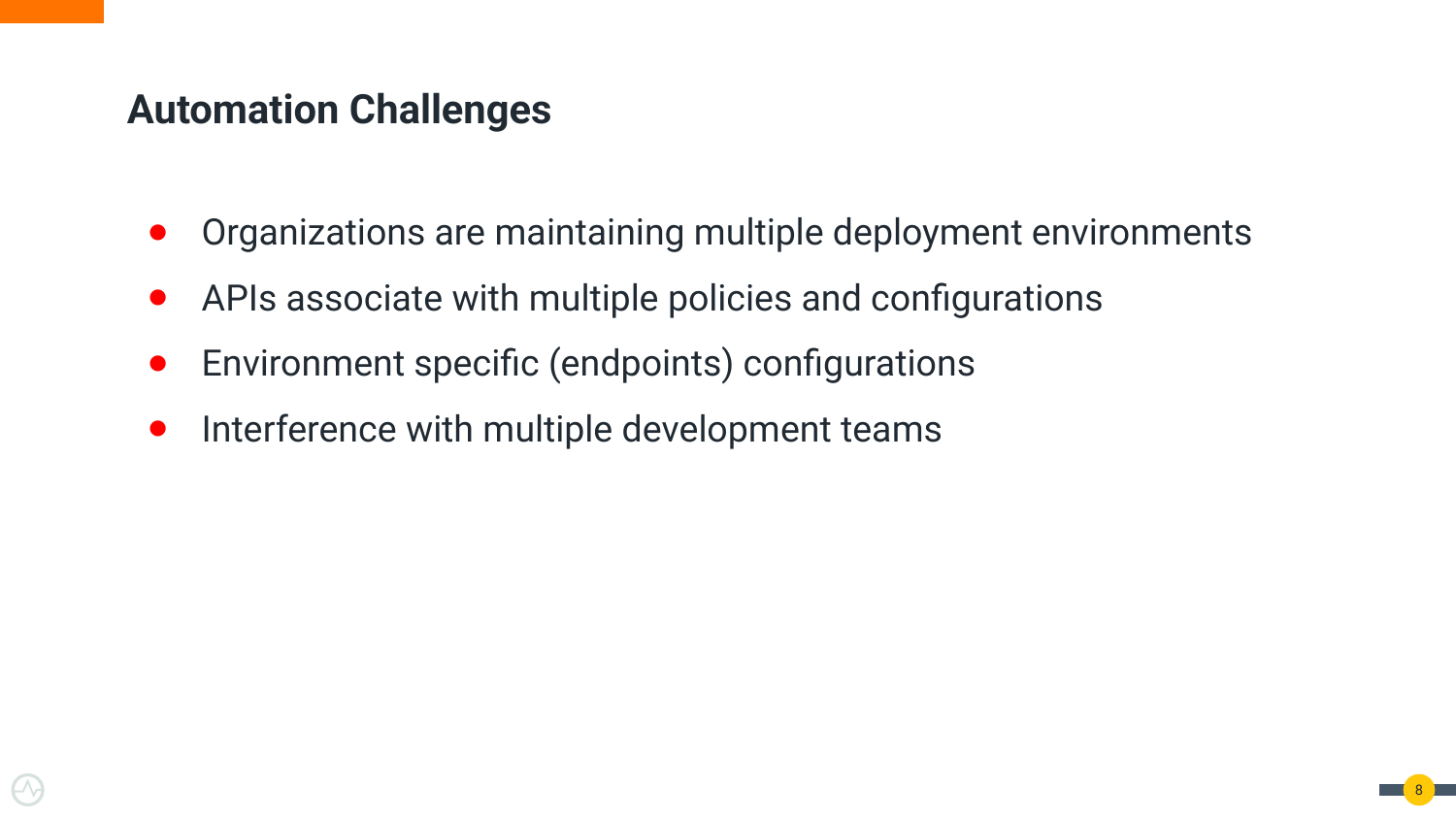

# Automation Challenges
Organizations are maintaining multiple deployment environments
APIs associate with multiple policies and configurations
Environment specific (endpoints) configurations
Interference with multiple development teams
8